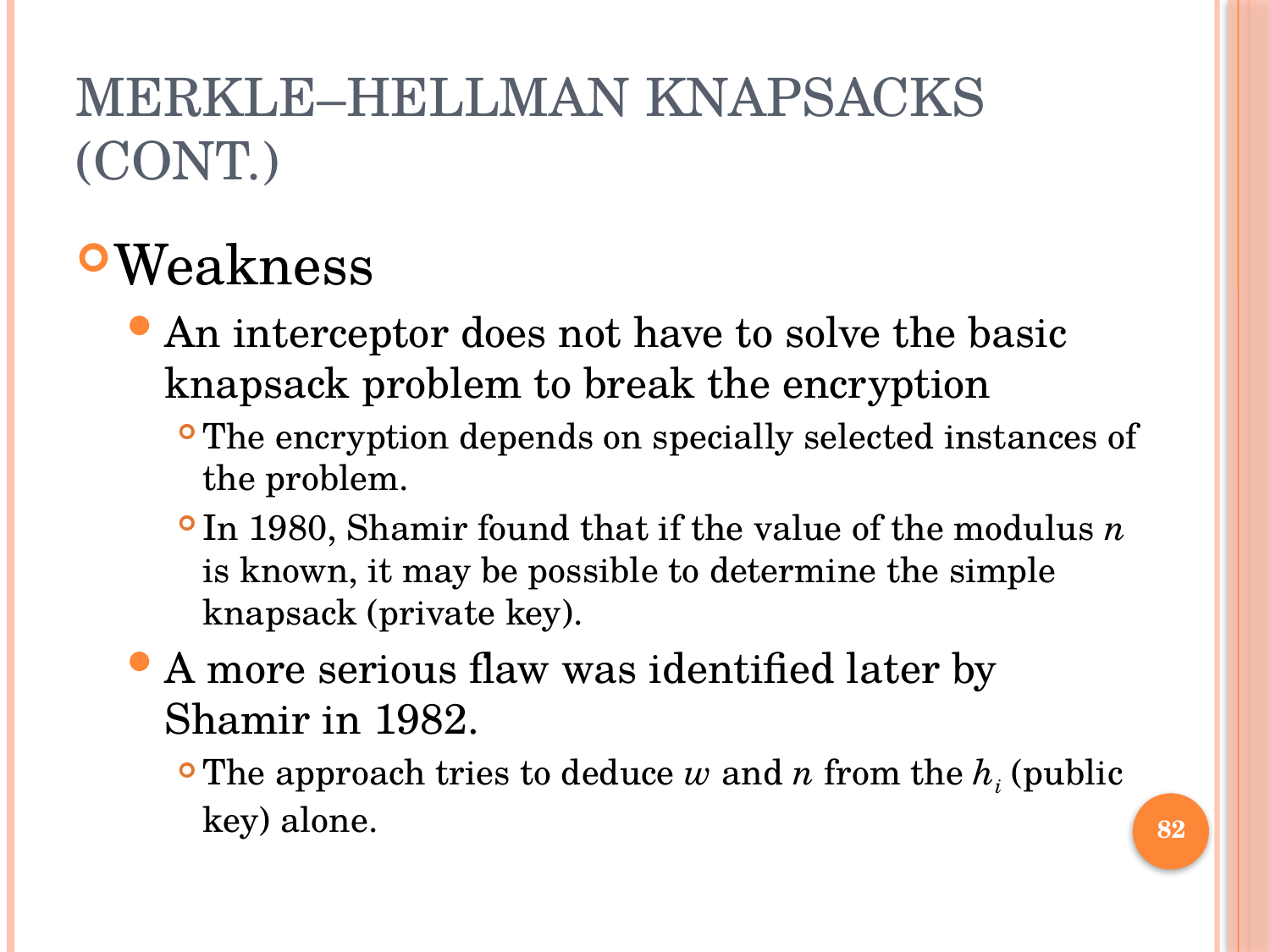

# Merkle–Hellman Knapsacks (cont.)
Weakness
An interceptor does not have to solve the basic knapsack problem to break the encryption
The encryption depends on specially selected instances of the problem.
In 1980, Shamir found that if the value of the modulus n is known, it may be possible to determine the simple knapsack (private key).
A more serious flaw was identified later by Shamir in 1982.
The approach tries to deduce w and n from the hi (public key) alone.
82